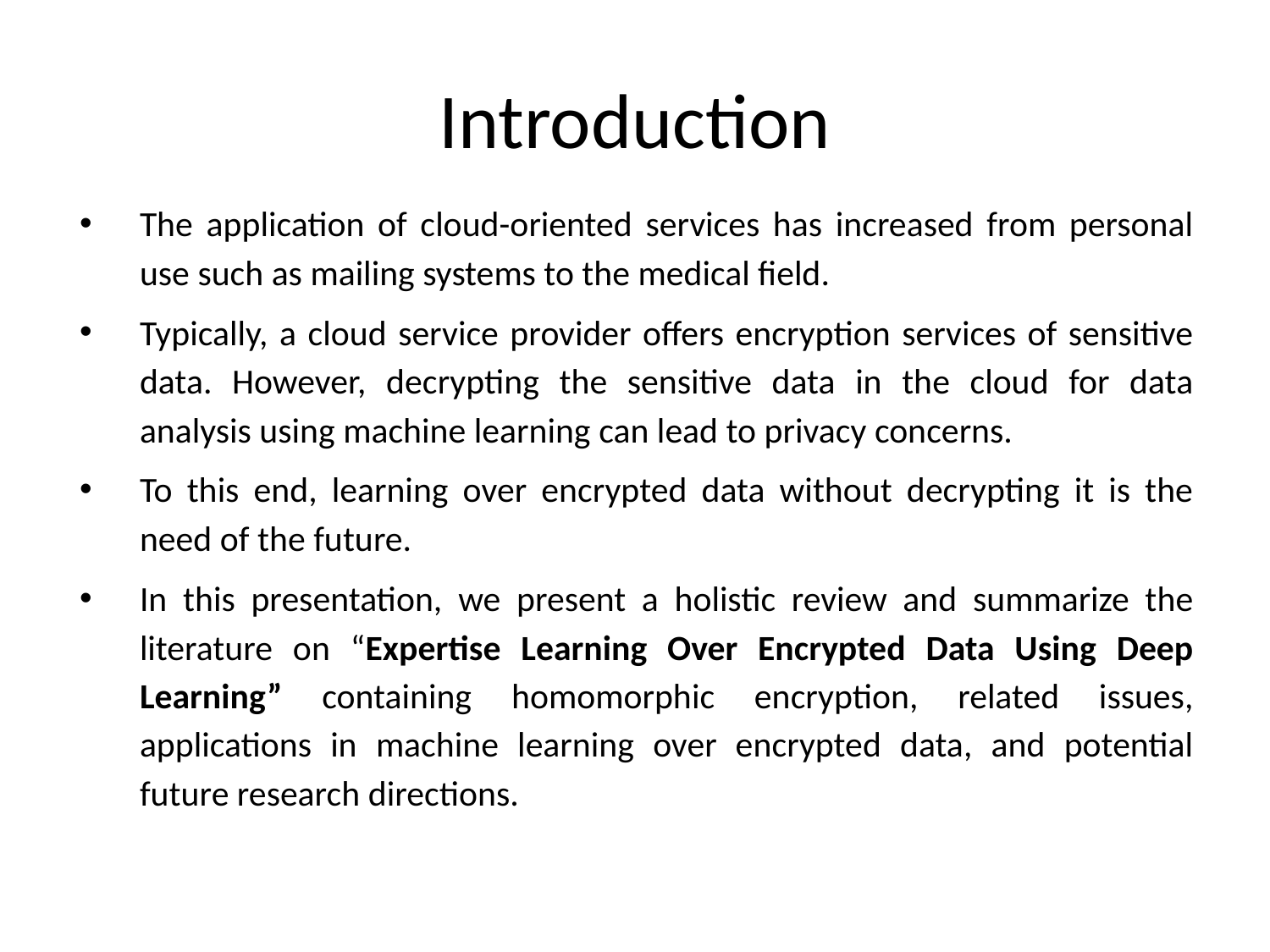

# Introduction
The application of cloud-oriented services has increased from personal use such as mailing systems to the medical field.
Typically, a cloud service provider offers encryption services of sensitive data. However, decrypting the sensitive data in the cloud for data analysis using machine learning can lead to privacy concerns.
To this end, learning over encrypted data without decrypting it is the need of the future.
In this presentation, we present a holistic review and summarize the literature on “Expertise Learning Over Encrypted Data Using Deep Learning” containing homomorphic encryption, related issues, applications in machine learning over encrypted data, and potential future research directions.